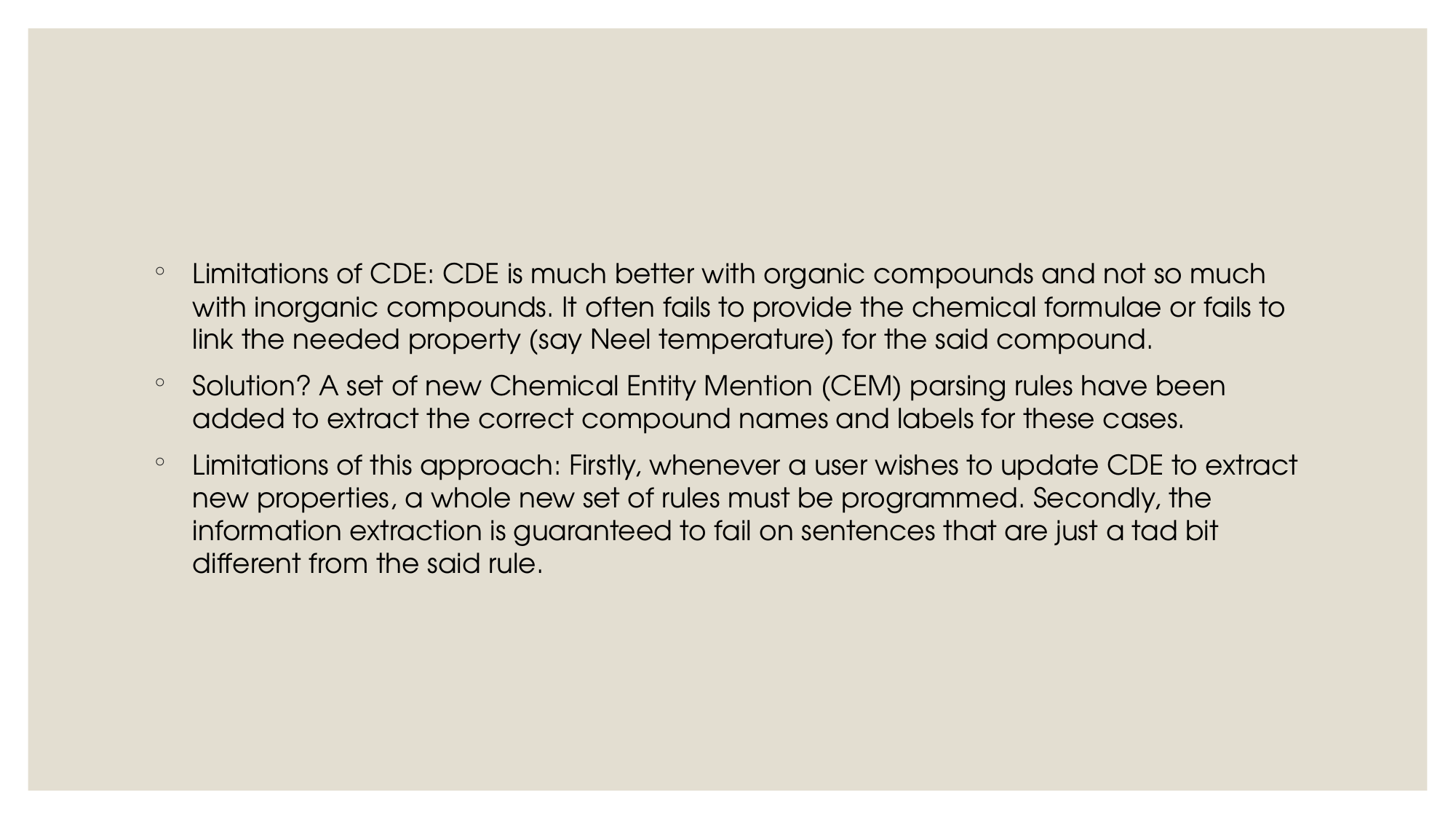

#
Limitations of CDE: CDE is much better with organic compounds and not so much with inorganic compounds. It often fails to provide the chemical formulae or fails to link the needed property (say Neel temperature) for the said compound.
Solution? A set of new Chemical Entity Mention (CEM) parsing rules have been added to extract the correct compound names and labels for these cases.
Limitations of this approach: Firstly, whenever a user wishes to update CDE to extract new properties, a whole new set of rules must be programmed. Secondly, the information extraction is guaranteed to fail on sentences that are just a tad bit different from the said rule.